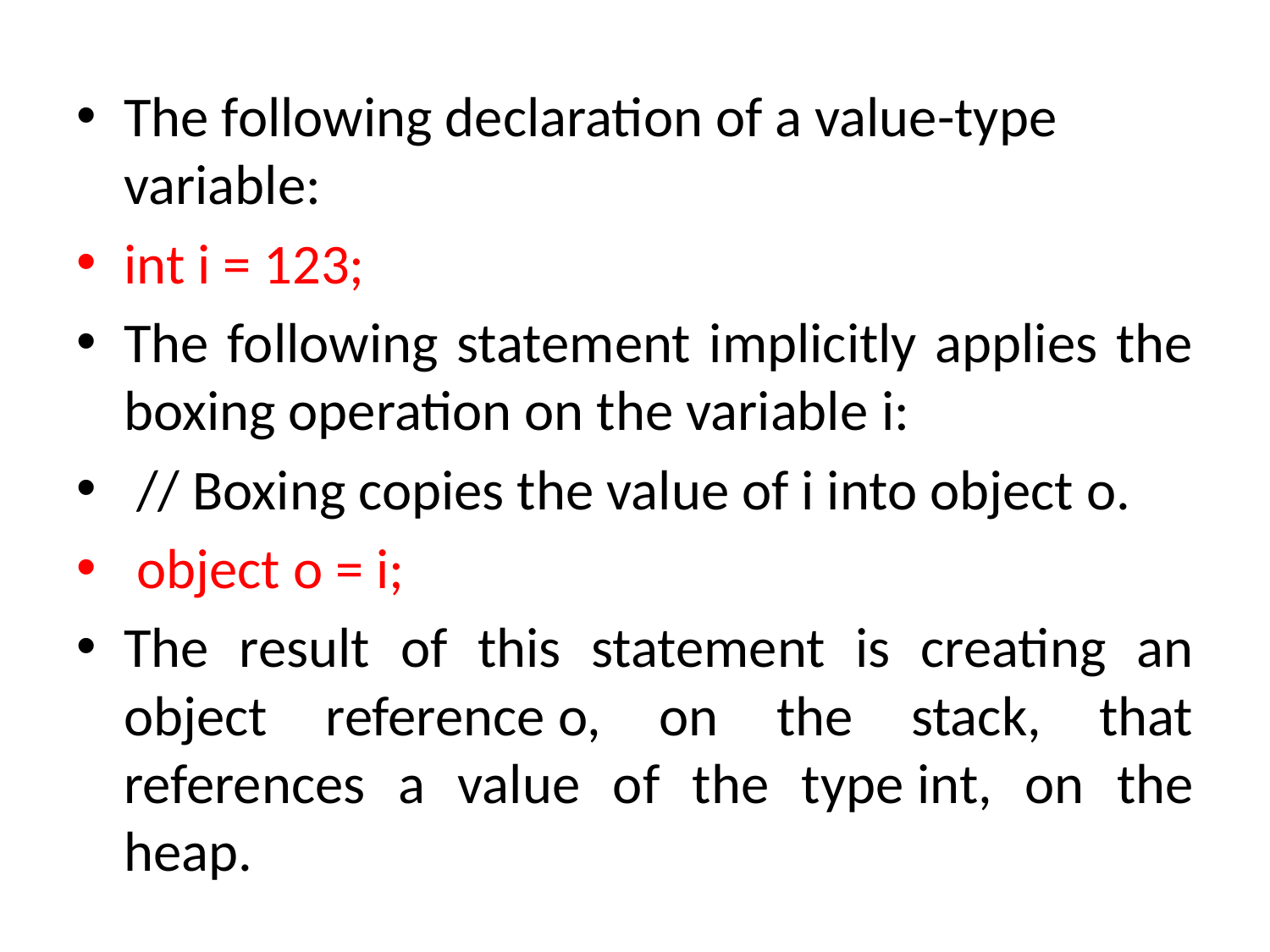

The following declaration of a value-type variable:
int i = 123;
The following statement implicitly applies the boxing operation on the variable i:
 // Boxing copies the value of i into object o.
 object o = i;
The result of this statement is creating an object reference o, on the stack, that references a value of the type int, on the heap.